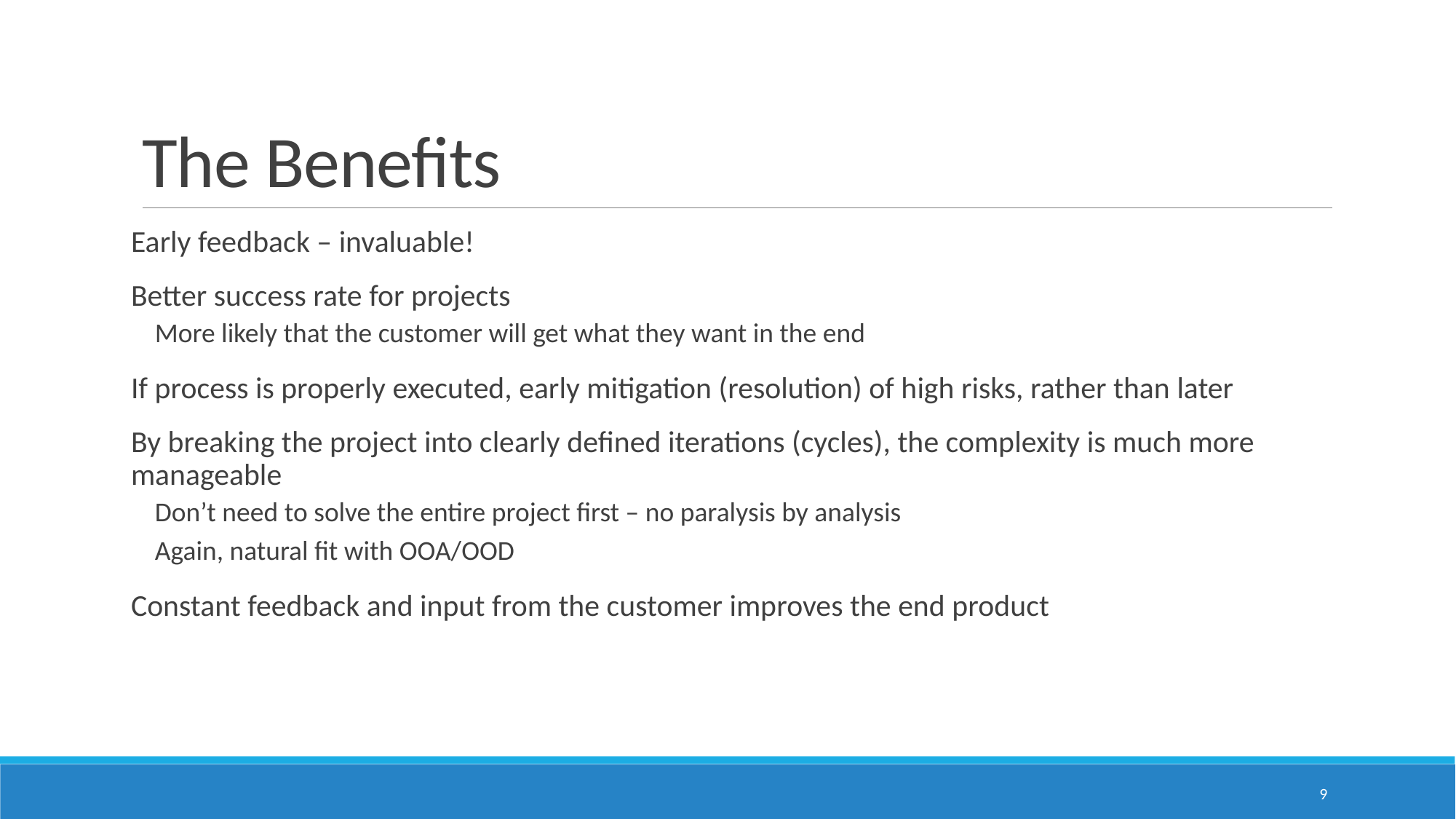

# The Benefits
Early feedback – invaluable!
Better success rate for projects
More likely that the customer will get what they want in the end
If process is properly executed, early mitigation (resolution) of high risks, rather than later
By breaking the project into clearly defined iterations (cycles), the complexity is much more manageable
Don’t need to solve the entire project first – no paralysis by analysis
Again, natural fit with OOA/OOD
Constant feedback and input from the customer improves the end product
9